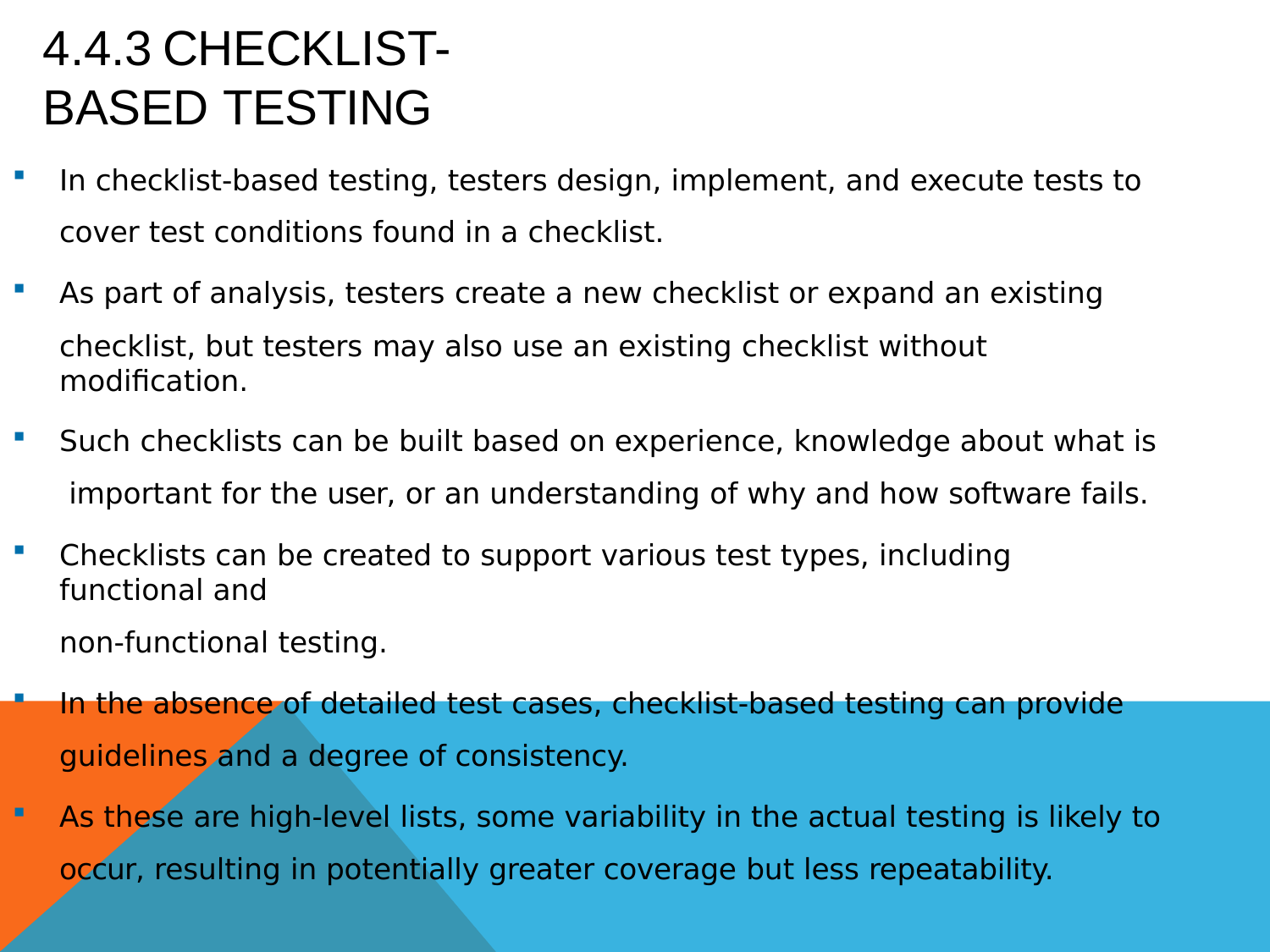

# 4.4.3	Checklist-based Testing
In checklist-based testing, testers design, implement, and execute tests to  cover test conditions found in a checklist.
As part of analysis, testers create a new checklist or expand an existing
checklist, but testers may also use an existing checklist without modification.
Such checklists can be built based on experience, knowledge about what is  important for the user, or an understanding of why and how software fails.
Checklists can be created to support various test types, including functional and
non-functional testing.
In the absence of detailed test cases, checklist-based testing can provide
guidelines and a degree of consistency.
As these are high-level lists, some variability in the actual testing is likely to
occur, resulting in potentially greater coverage but less repeatability.